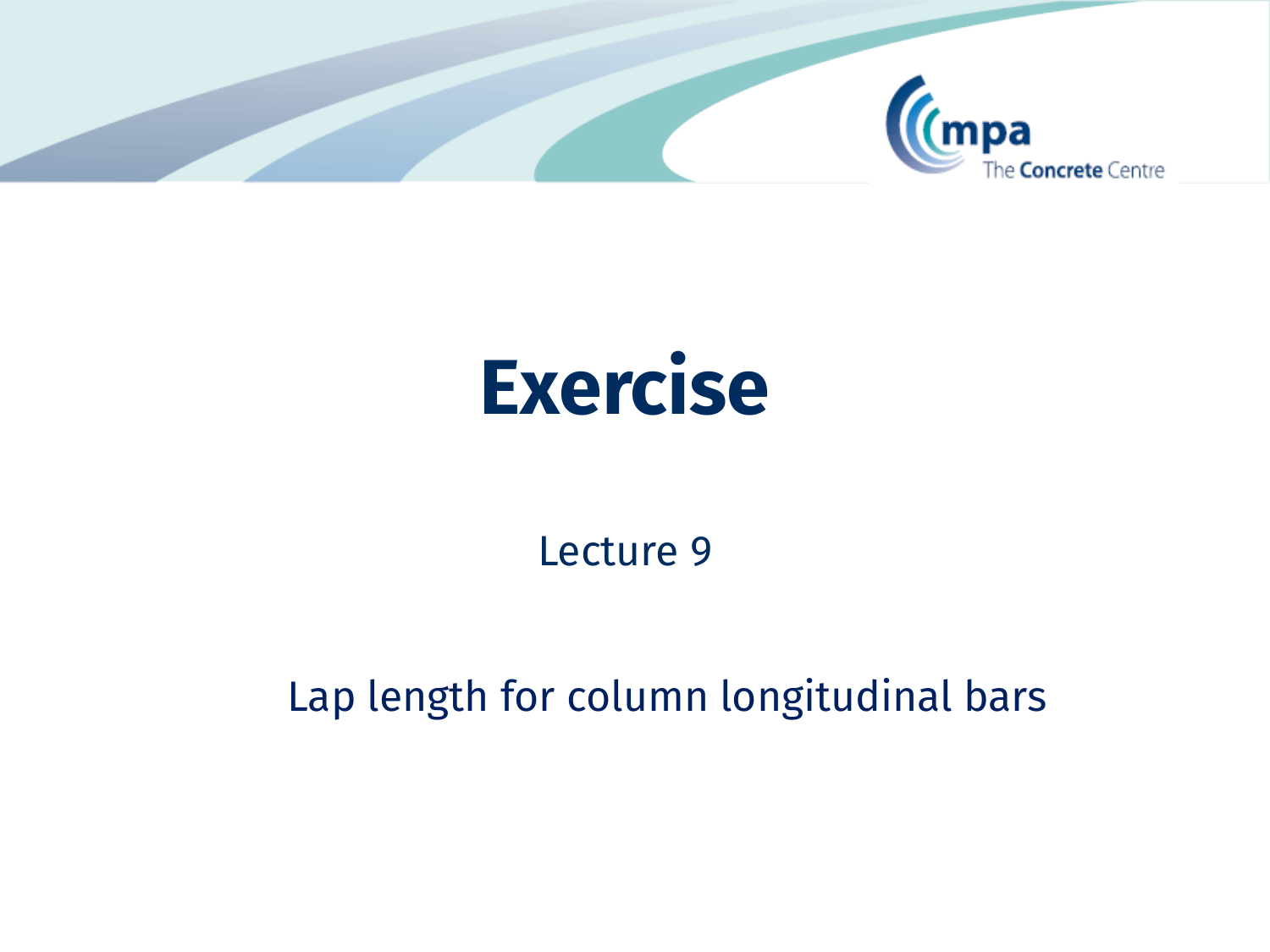

Exercise
Lecture 9
Lap length for column longitudinal bars